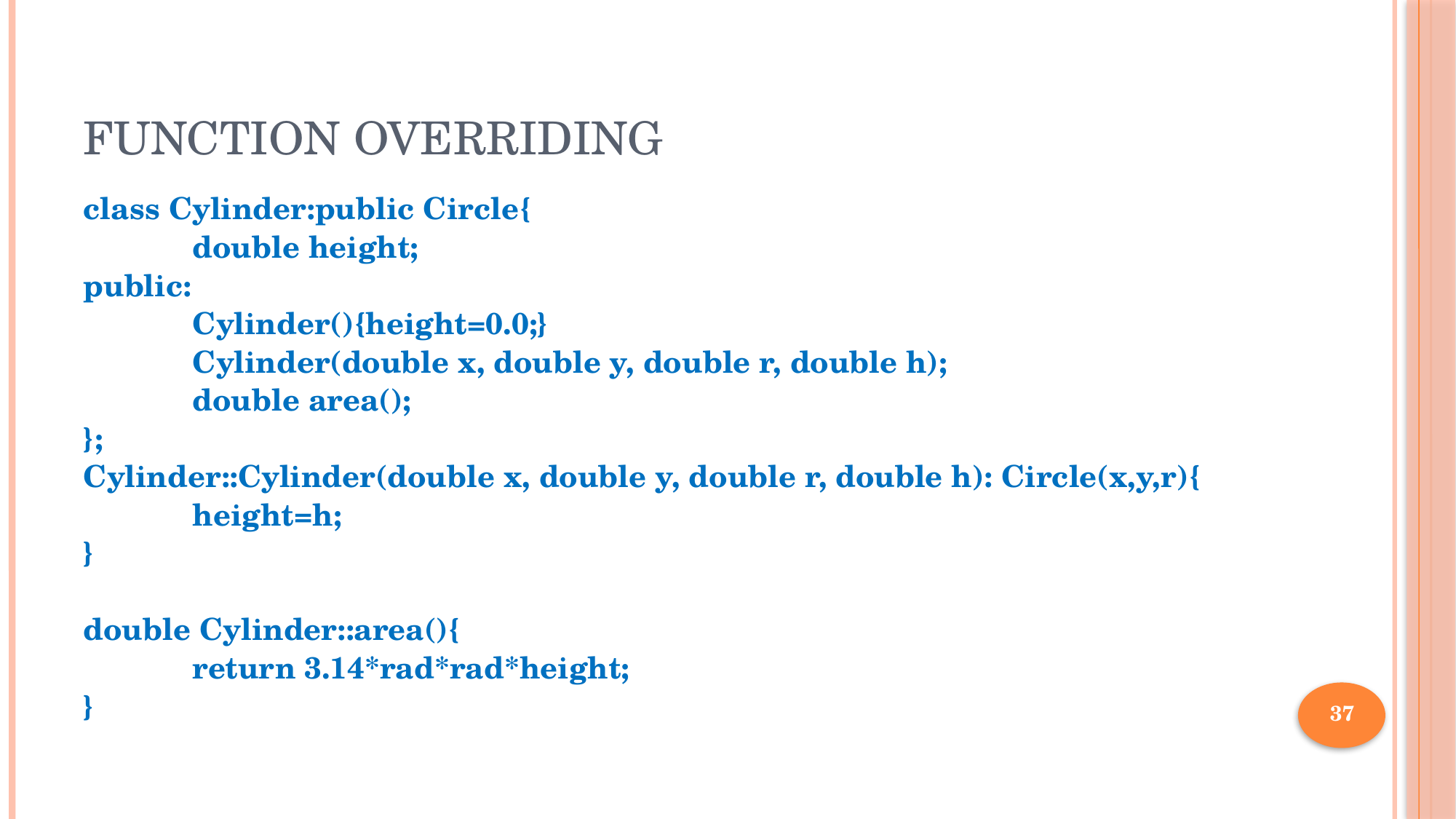

# Function Overriding
class Cylinder:public Circle{
	double height;
public:
	Cylinder(){height=0.0;}
	Cylinder(double x, double y, double r, double h);
	double area();
};
Cylinder::Cylinder(double x, double y, double r, double h): Circle(x,y,r){
	height=h;
}

double Cylinder::area(){
	return 3.14*rad*rad*height;
}
37